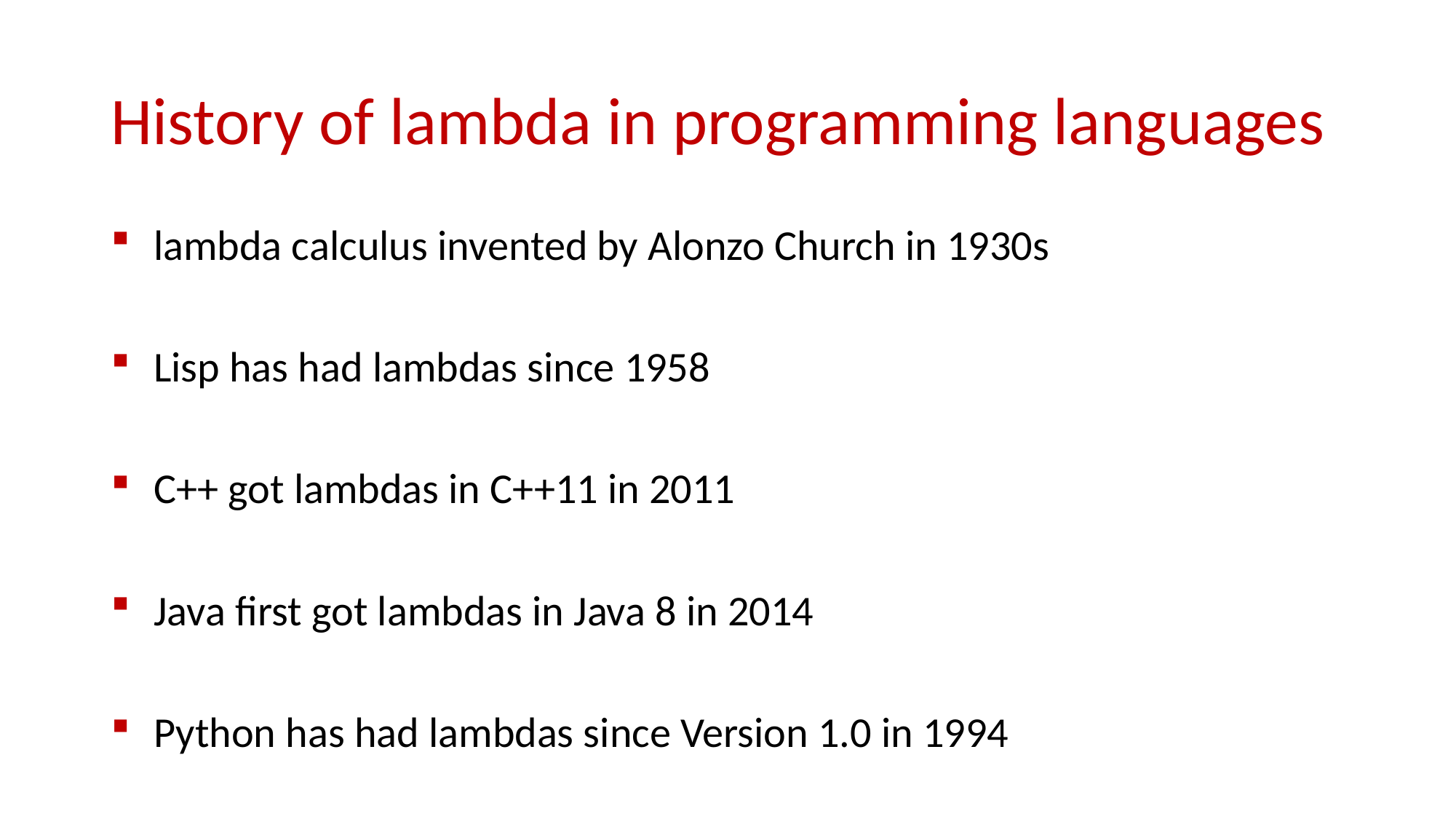

# History of lambda in programming languages
lambda calculus invented by Alonzo Church in 1930s

Lisp has had lambdas since 1958

C++ got lambdas in C++11 in 2011

Java first got lambdas in Java 8 in 2014

Python has had lambdas since Version 1.0 in 1994